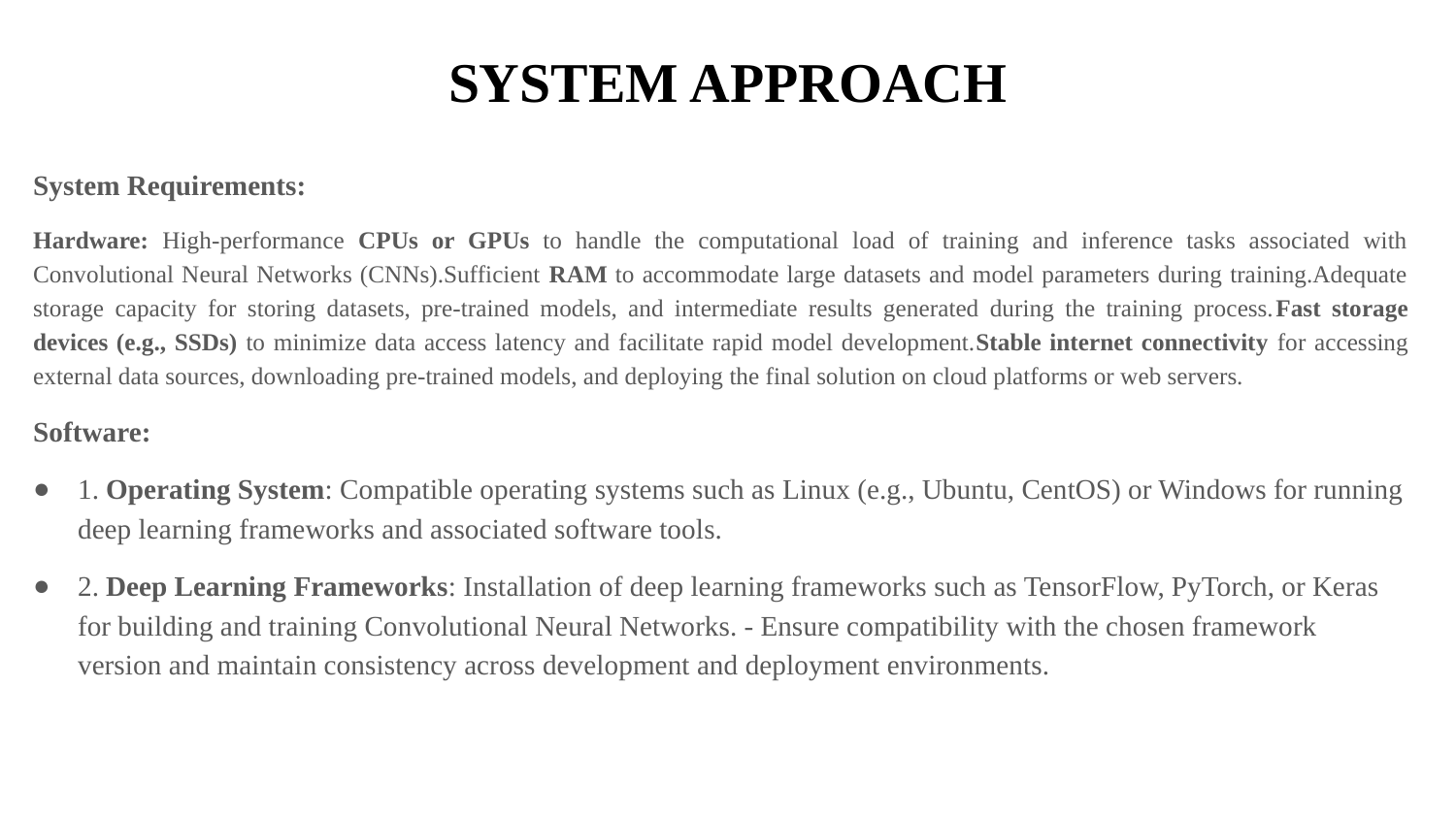

# SYSTEM APPROACH
System Requirements:
Hardware: High-performance CPUs or GPUs to handle the computational load of training and inference tasks associated with Convolutional Neural Networks (CNNs).Sufficient RAM to accommodate large datasets and model parameters during training.Adequate storage capacity for storing datasets, pre-trained models, and intermediate results generated during the training process.Fast storage devices (e.g., SSDs) to minimize data access latency and facilitate rapid model development.Stable internet connectivity for accessing external data sources, downloading pre-trained models, and deploying the final solution on cloud platforms or web servers.
Software:
1. Operating System: Compatible operating systems such as Linux (e.g., Ubuntu, CentOS) or Windows for running deep learning frameworks and associated software tools.
2. Deep Learning Frameworks: Installation of deep learning frameworks such as TensorFlow, PyTorch, or Keras for building and training Convolutional Neural Networks. - Ensure compatibility with the chosen framework version and maintain consistency across development and deployment environments.